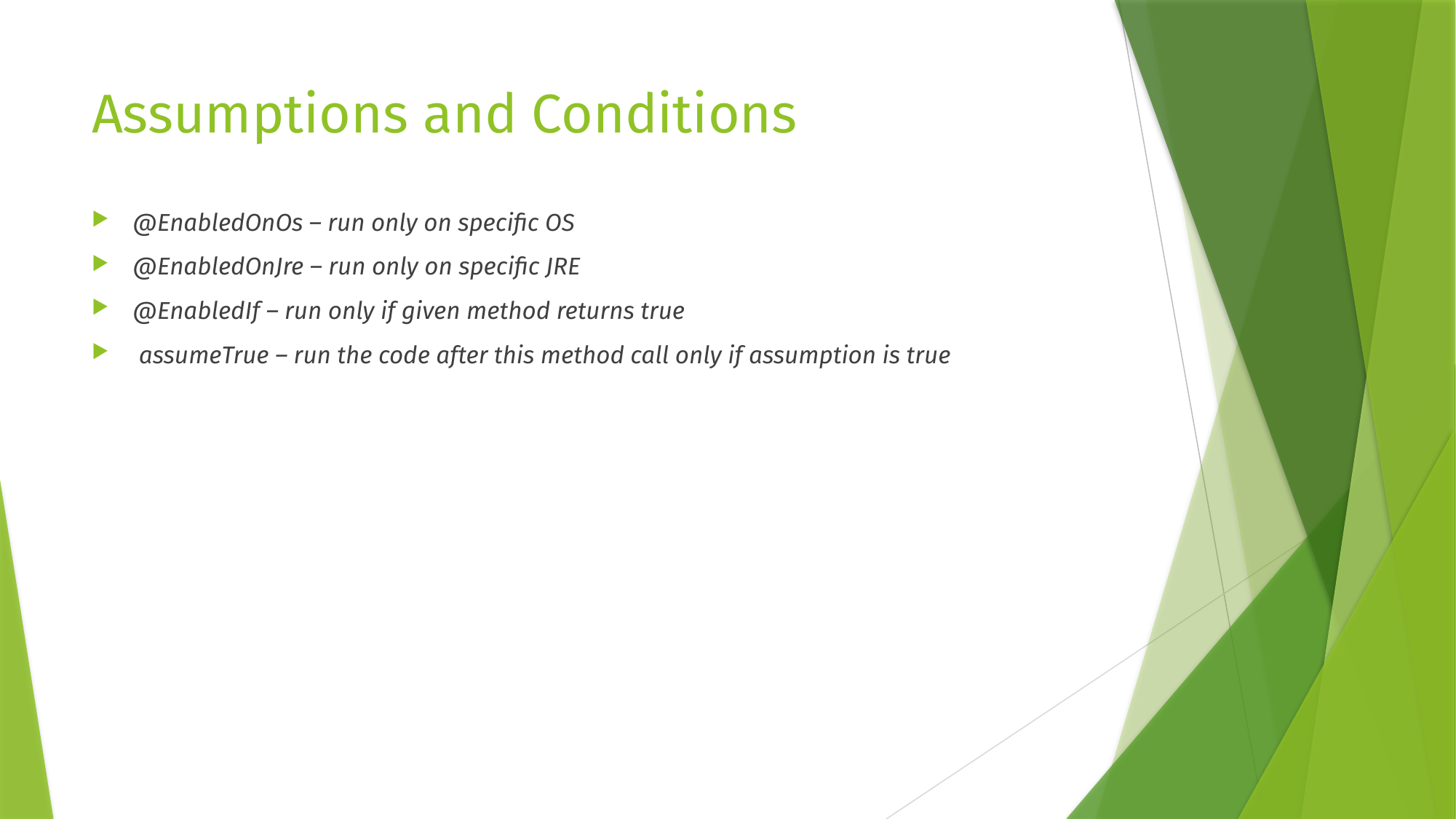

# Assumptions and Conditions

@EnabledOnOs – run only on specific OS
@EnabledOnJre – run only on specific JRE
@EnabledIf – run only if given method returns true
 assumeTrue – run the code after this method call only if assumption is true